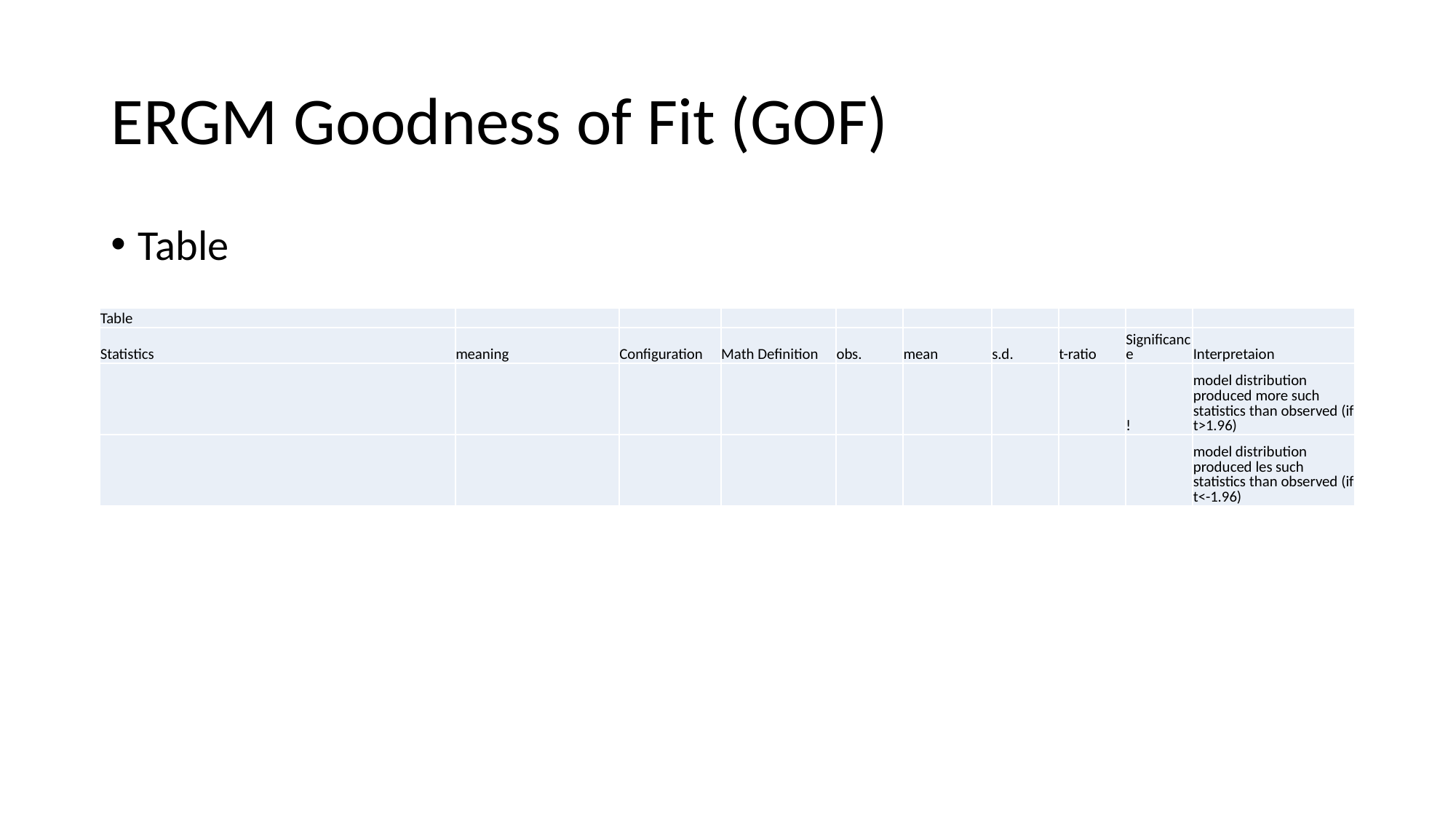

# ERGM Goodness of Fit (GOF)
Table
| Table |  |  |  |  |  |  |  |  |  |
| --- | --- | --- | --- | --- | --- | --- | --- | --- | --- |
| Statistics | meaning | Configuration | Math Definition | obs. | mean | s.d. | t-ratio | Significance | Interpretaion |
|  |  |  |  |  |  |  |  | ! | model distribution produced more such statistics than observed (if t>1.96) |
|  |  |  |  |  |  |  |  |  | model distribution produced les such statistics than observed (if t<-1.96) |